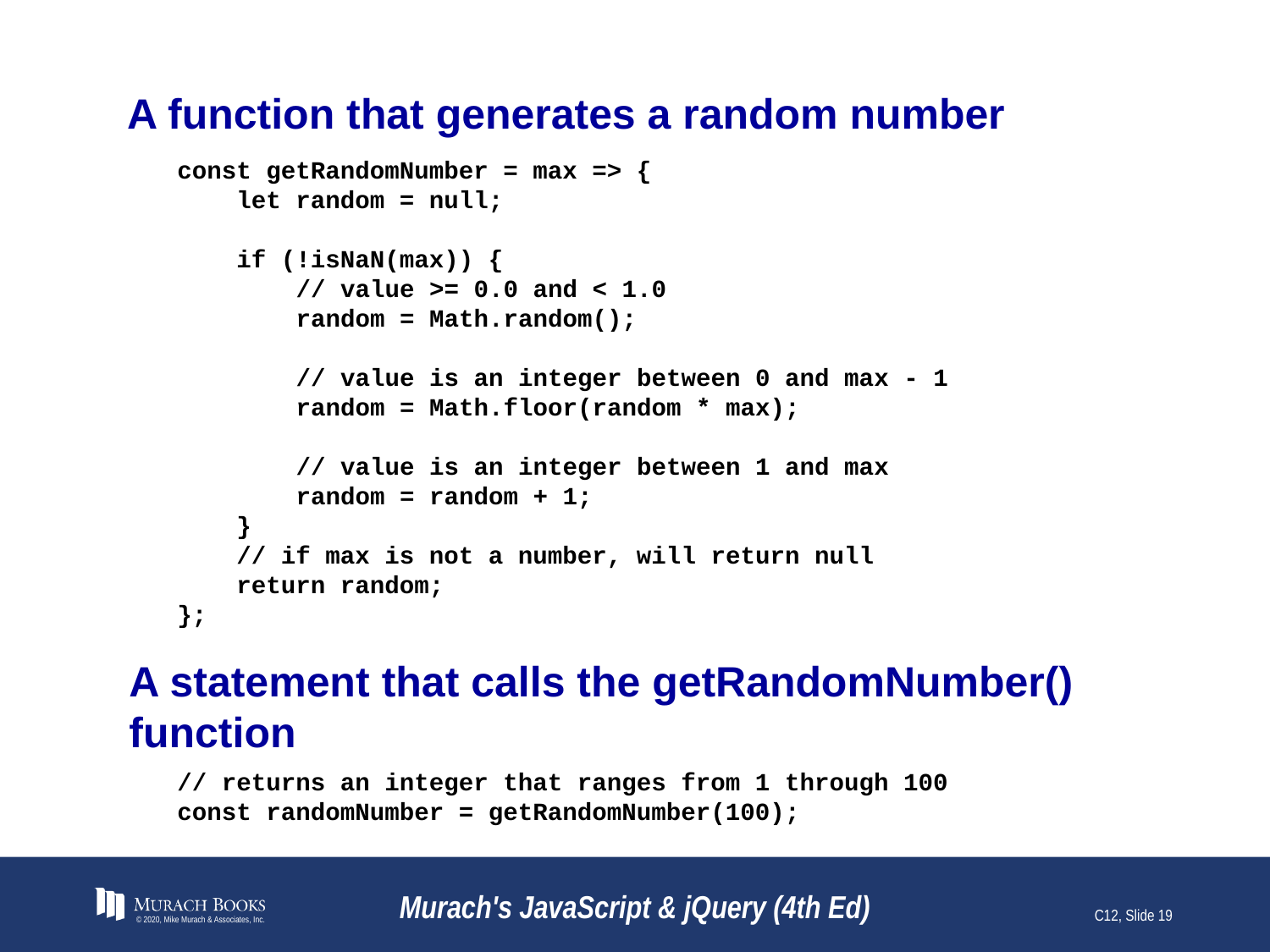

# A function that generates a random number
const getRandomNumber = max => {
    let random = null;

    if (!isNaN(max)) {
        // value >= 0.0 and < 1.0
        random = Math.random();

        // value is an integer between 0 and max - 1
        random = Math.floor(random * max);

        // value is an integer between 1 and max
        random = random + 1;
    }
    // if max is not a number, will return null
    return random;
};
A statement that calls the getRandomNumber() function
// returns an integer that ranges from 1 through 100
const randomNumber = getRandomNumber(100);

© 2020, Mike Murach & Associates, Inc.
Murach's JavaScript & jQuery (4th Ed)

C12, Slide 19